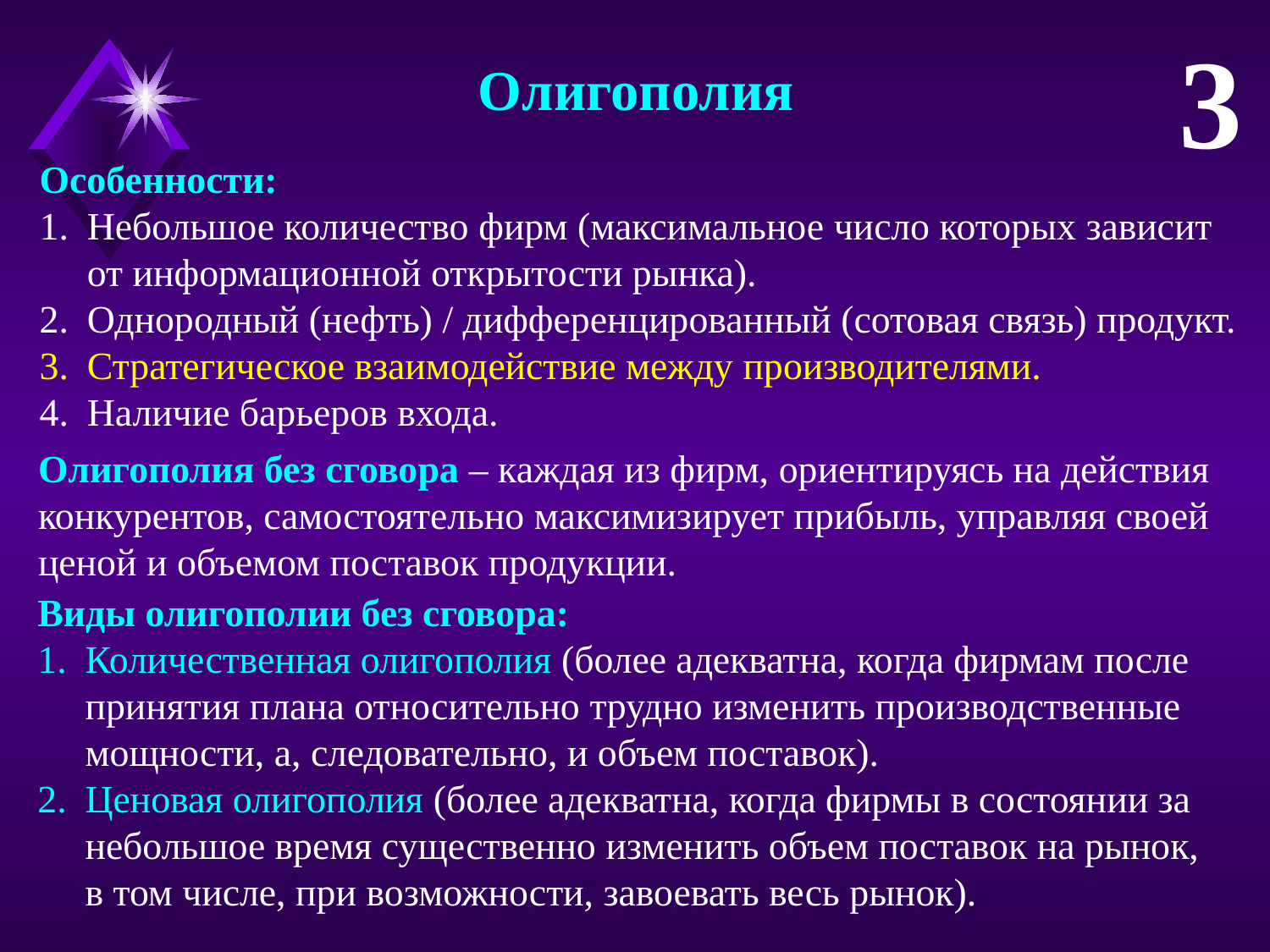

3
Олигополия
Особенности:
Небольшое количество фирм (максимальное число которых зависит от информационной открытости рынка).
Однородный (нефть) / дифференцированный (сотовая связь) продукт.
Стратегическое взаимодействие между производителями.
Наличие барьеров входа.
Олигополия без сговора – каждая из фирм, ориентируясь на действия конкурентов, самостоятельно максимизирует прибыль, управляя своей ценой и объемом поставок продукции.
Виды олигополии без сговора:
Количественная олигополия (более адекватна, когда фирмам после принятия плана относительно трудно изменить производственные мощности, а, следовательно, и объем поставок).
Ценовая олигополия (более адекватна, когда фирмы в состоянии за небольшое время существенно изменить объем поставок на рынок, в том числе, при возможности, завоевать весь рынок).